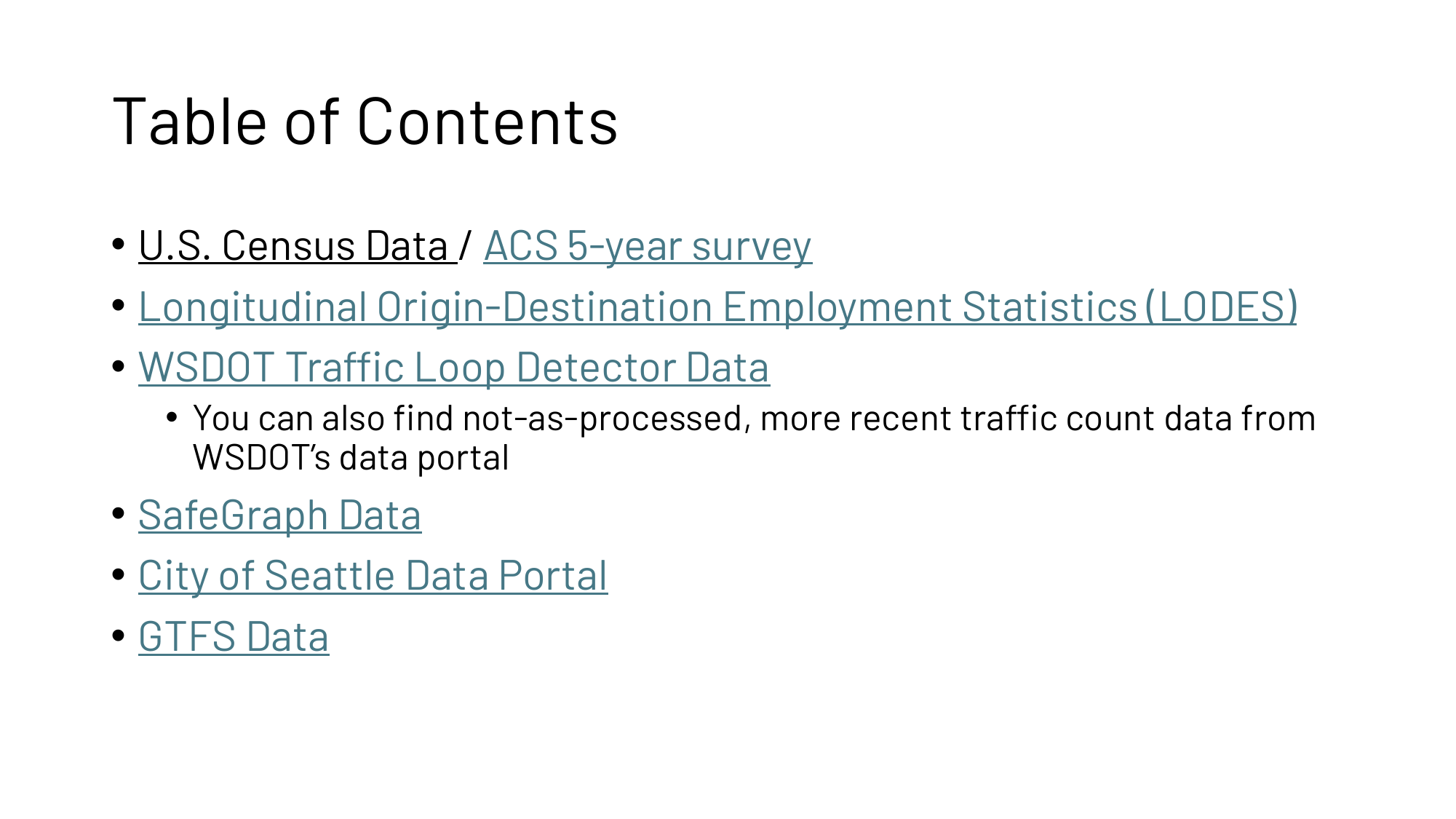

# Table of Contents
U.S. Census Data / ACS 5-year survey
Longitudinal Origin-Destination Employment Statistics (LODES)
WSDOT Traffic Loop Detector Data
You can also find not-as-processed, more recent traffic count data from WSDOT’s data portal
SafeGraph Data
City of Seattle Data Portal
GTFS Data